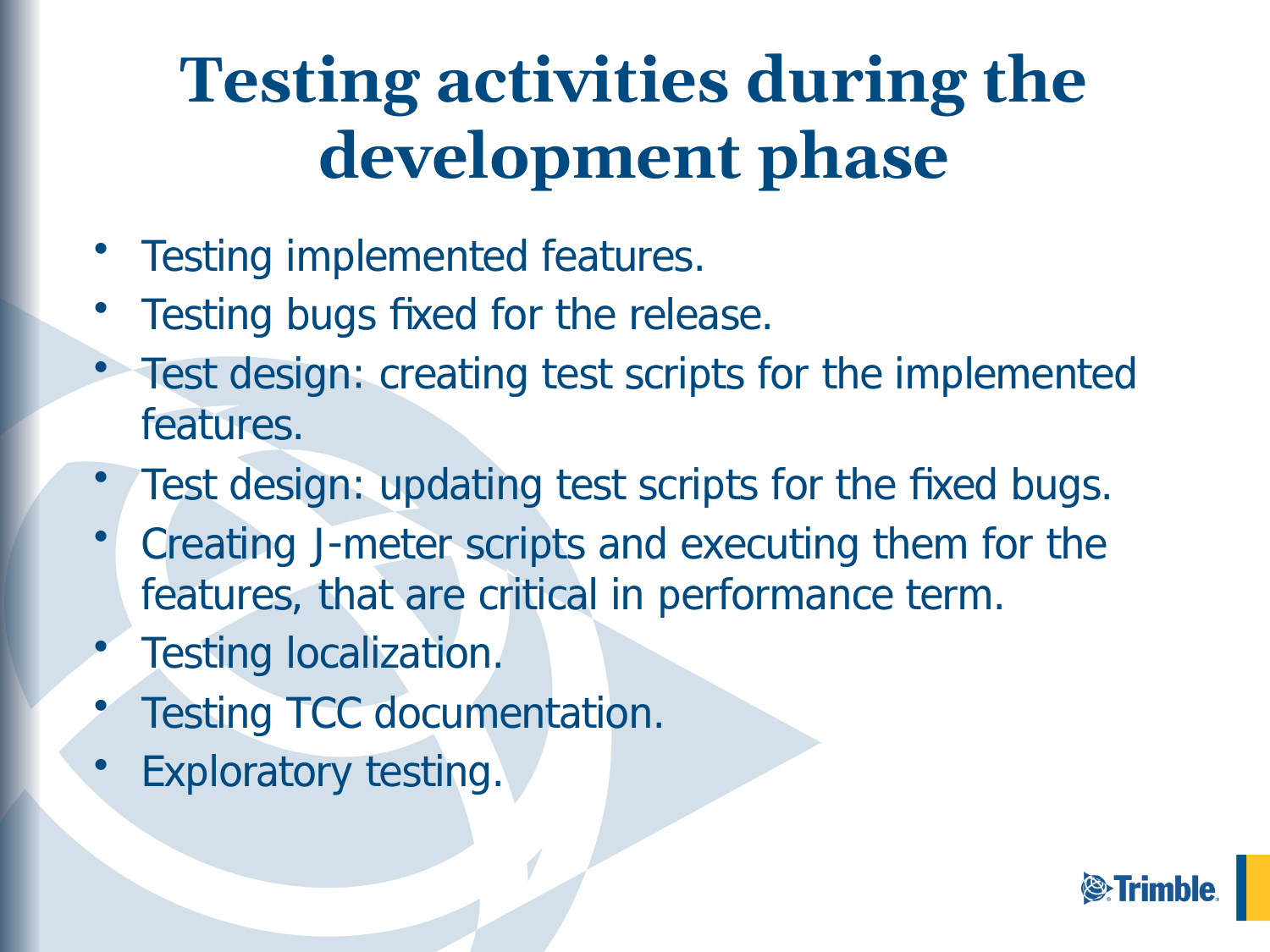

# Testing activities during the development phase
Testing implemented features.
Testing bugs fixed for the release.
Test design: creating test scripts for the implemented features.
Test design: updating test scripts for the fixed bugs.
Creating J-meter scripts and executing them for the features, that are critical in performance term.
Testing localization.
Testing TCC documentation.
Exploratory testing.